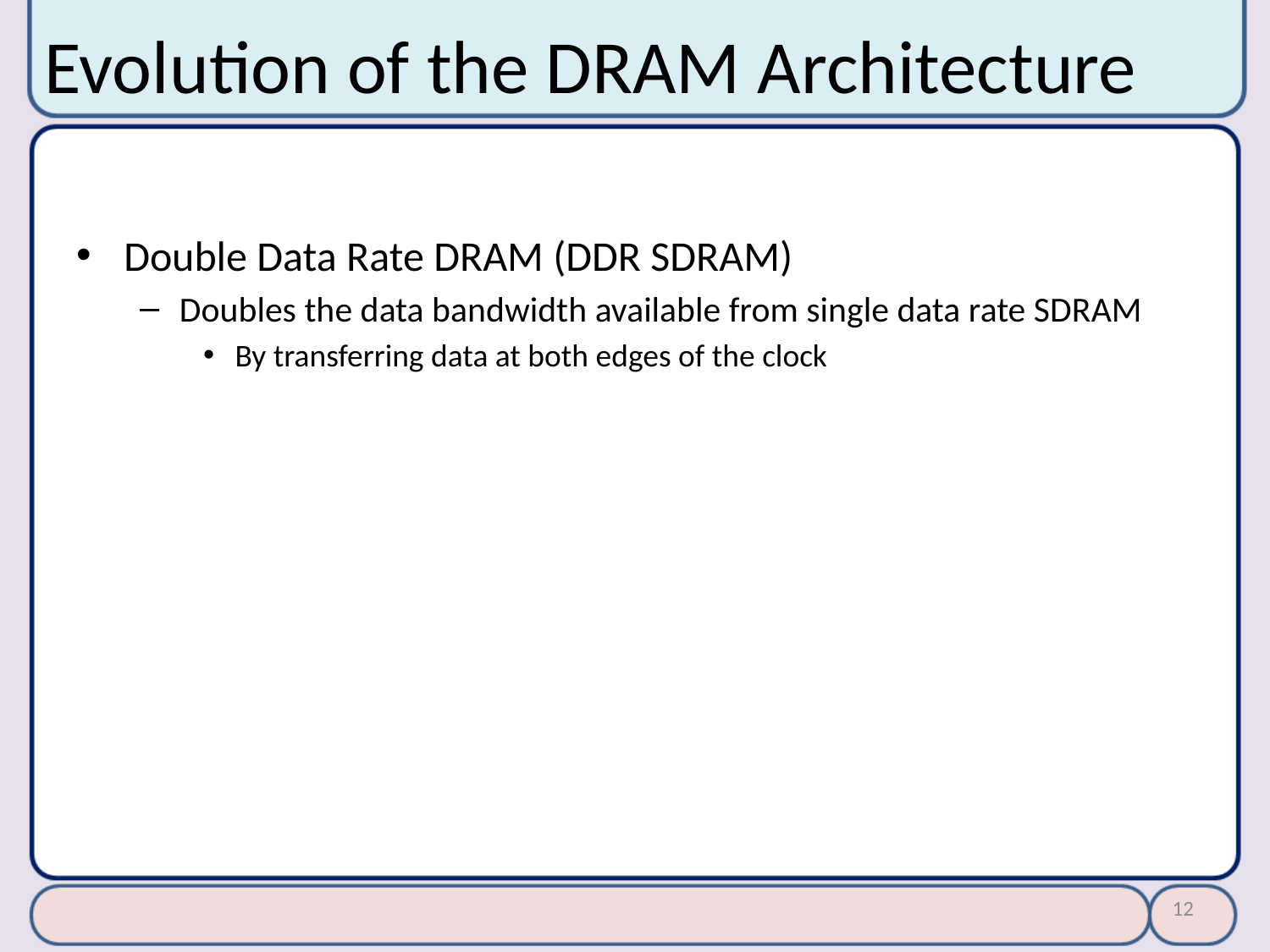

# Evolution of the DRAM Architecture
Double Data Rate DRAM (DDR SDRAM)
Doubles the data bandwidth available from single data rate SDRAM
By transferring data at both edges of the clock
12